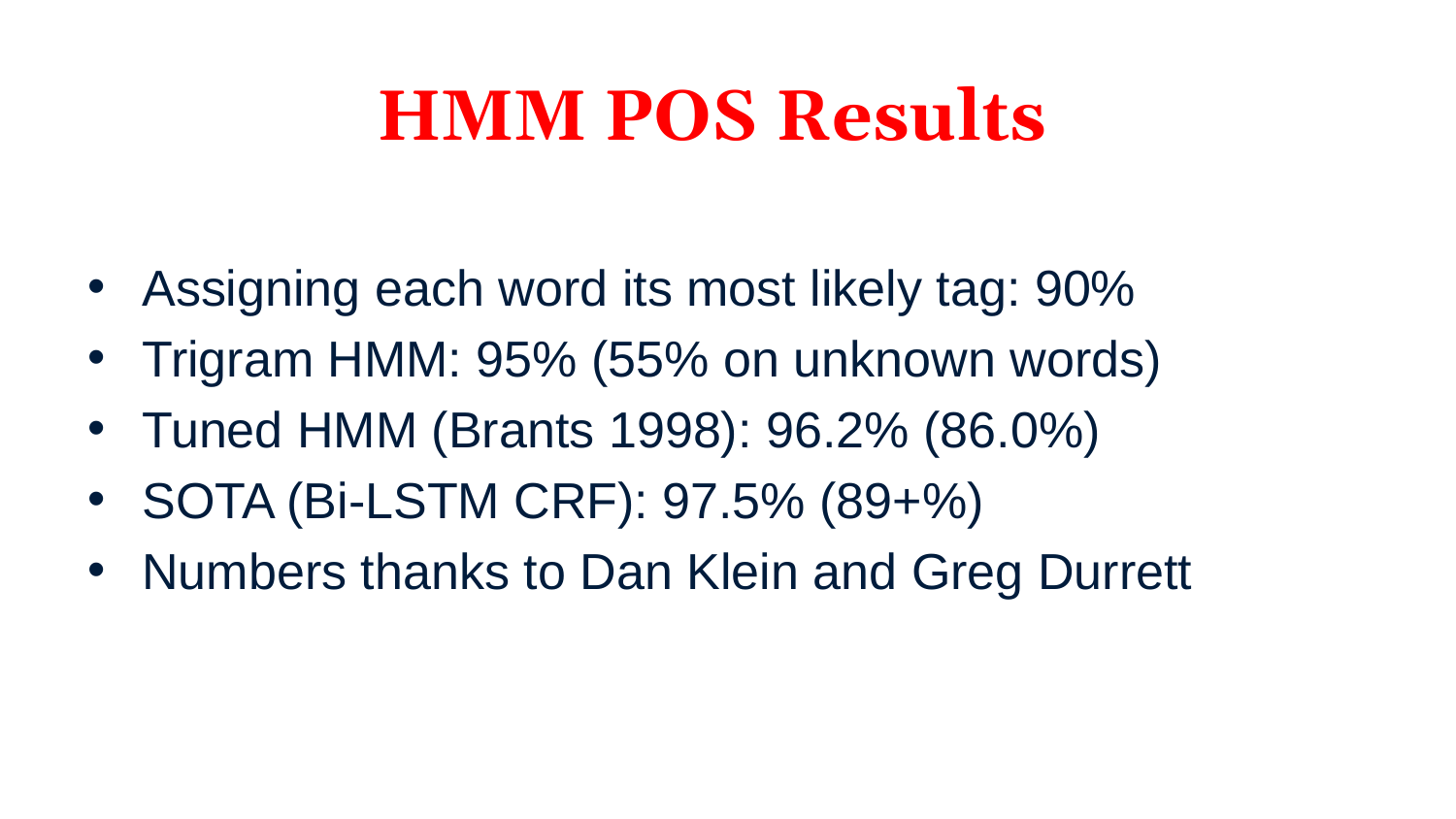

# HMM POS Results
Assigning each word its most likely tag: 90%
Trigram HMM: 95% (55% on unknown words)
Tuned HMM (Brants 1998): 96.2% (86.0%)
SOTA (Bi-LSTM CRF): 97.5% (89+%)
Numbers thanks to Dan Klein and Greg Durrett